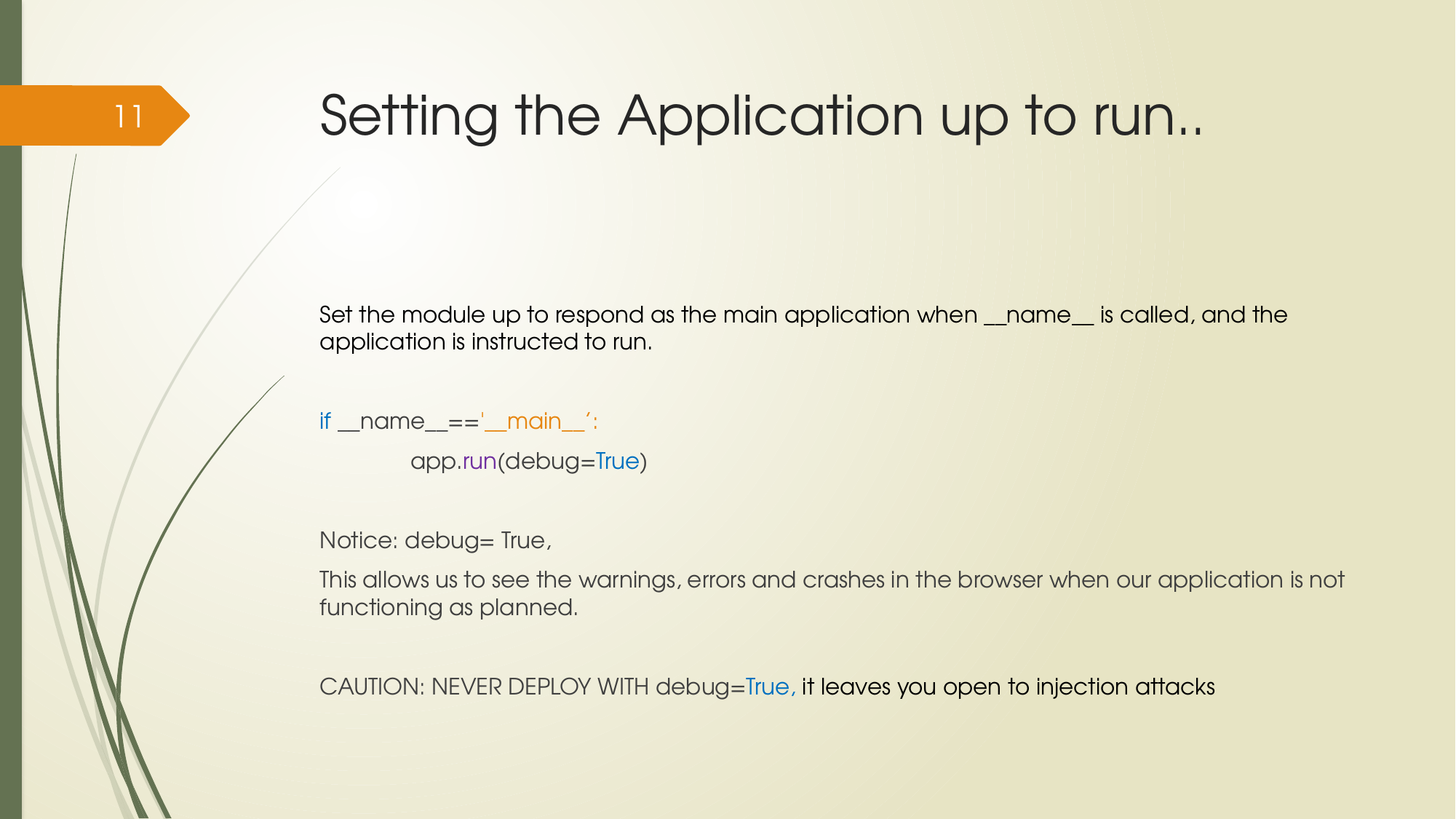

# Setting the Application up to run..
11

Set the module up to respond as the main application when __name__ is called, and the application is instructed to run.

if __name__=='__main__’:
	app.run(debug=True)

Notice: debug= True,
This allows us to see the warnings, errors and crashes in the browser when our application is not functioning as planned.

CAUTION: NEVER DEPLOY WITH debug=True, it leaves you open to injection attacks